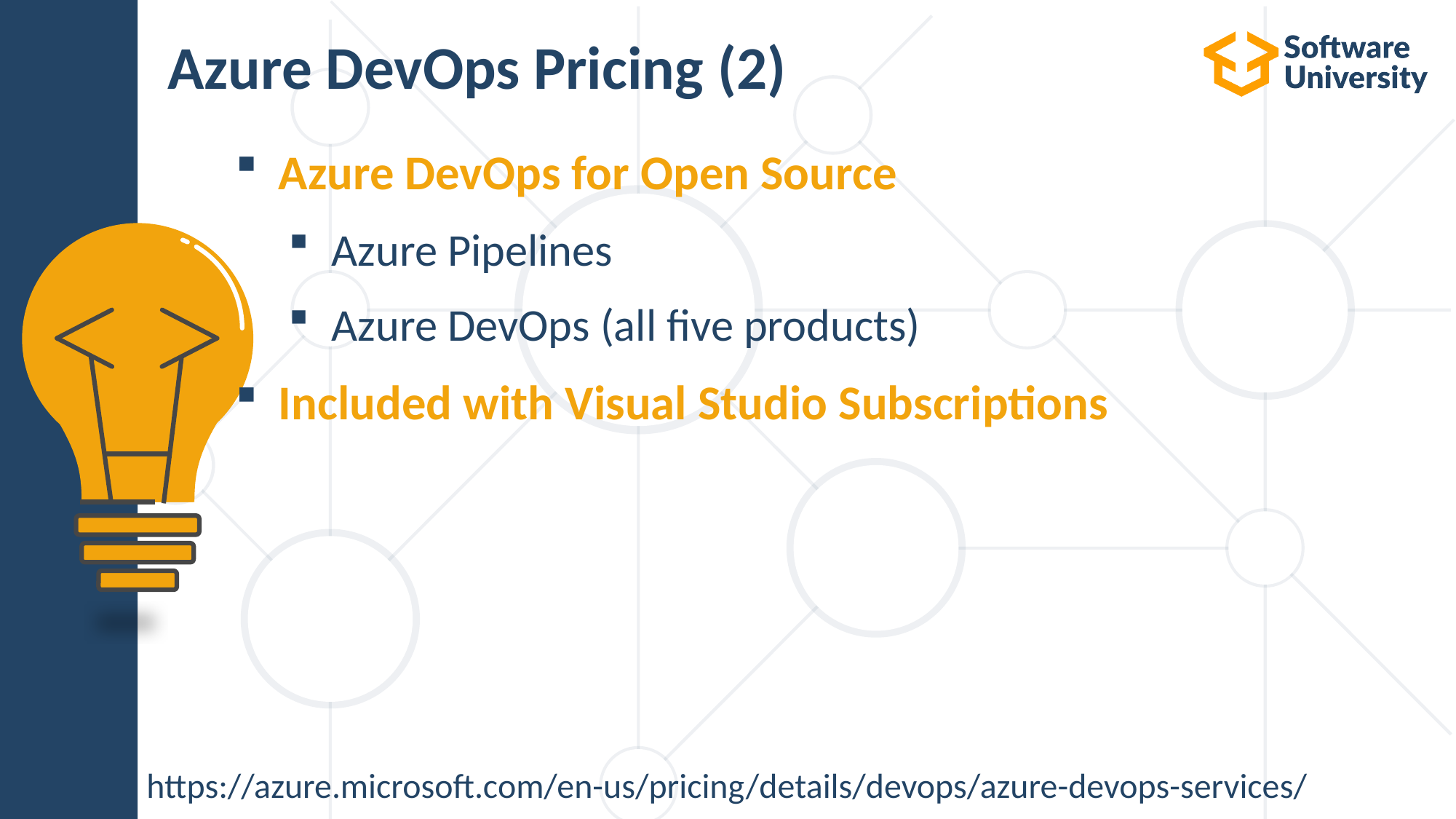

# Azure DevOps Pricing (2)
Azure DevOps for Open Source
Azure Pipelines
Azure DevOps (all five products)
Included with Visual Studio Subscriptions
https://azure.microsoft.com/en-us/pricing/details/devops/azure-devops-services/